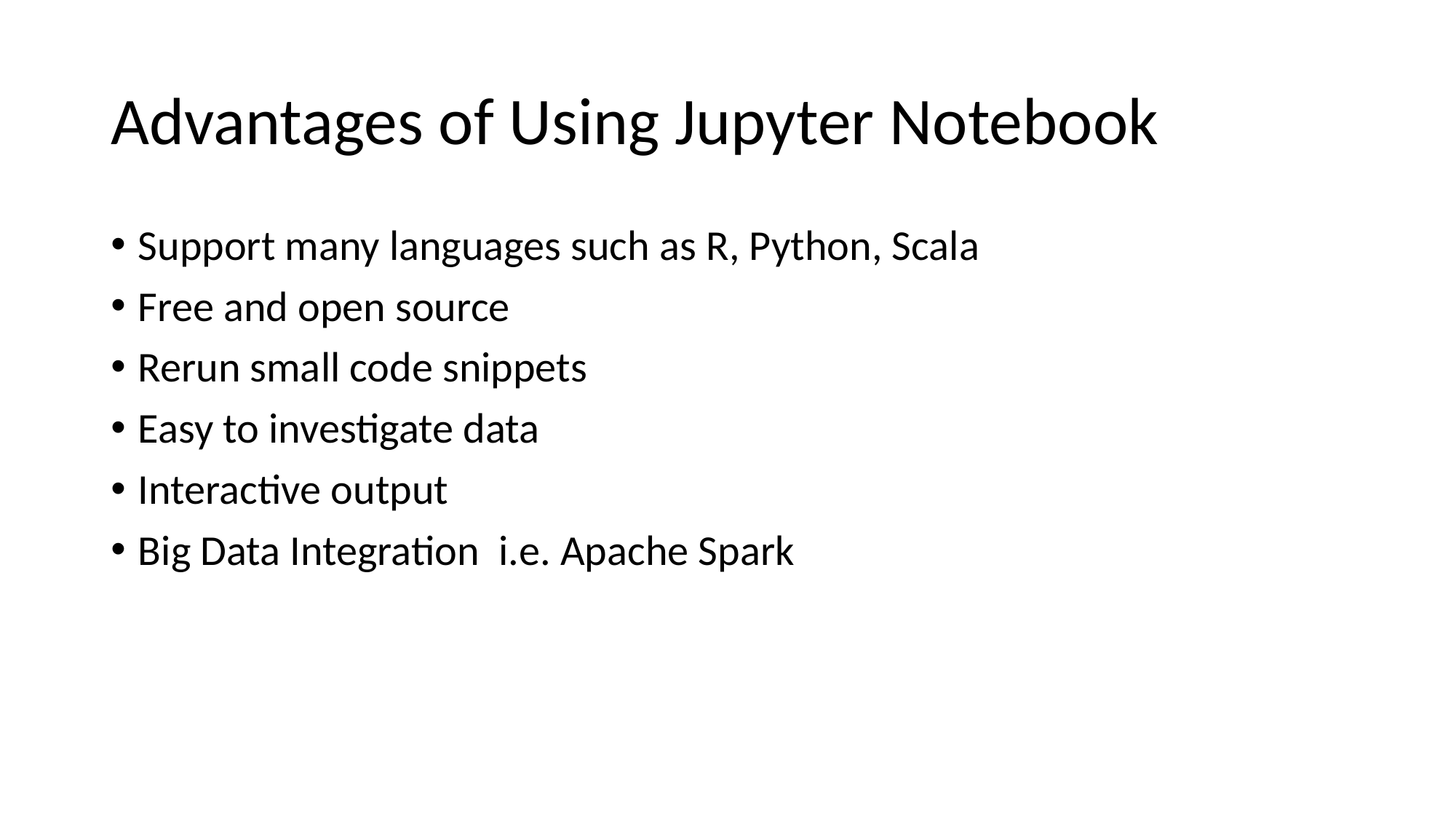

# Advantages of Using Jupyter Notebook
Support many languages such as R, Python, Scala
Free and open source
Rerun small code snippets
Easy to investigate data
Interactive output
Big Data Integration  i.e. Apache Spark